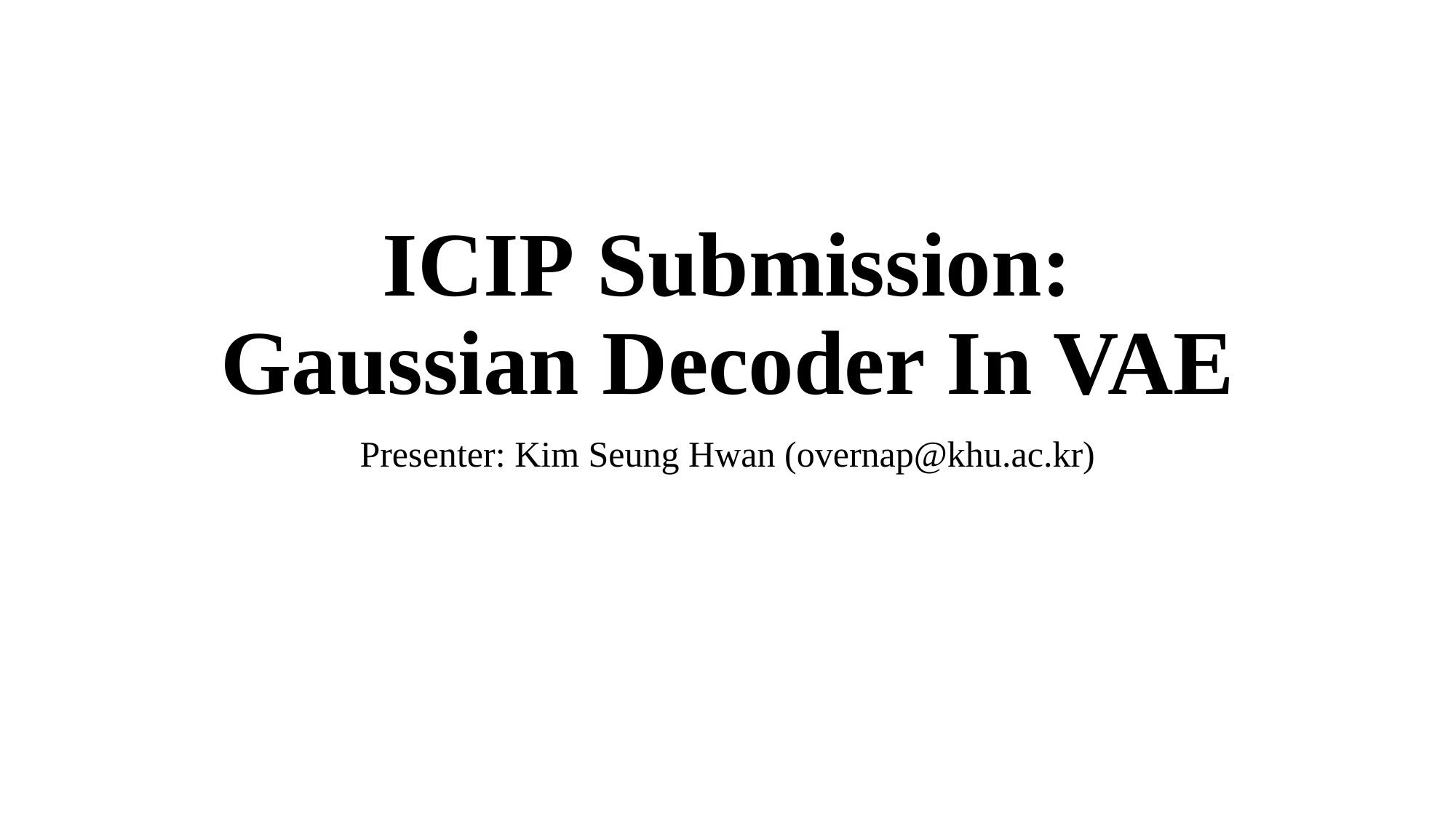

# ICIP Submission: Gaussian Decoder In VAE
Presenter: Kim Seung Hwan (overnap@khu.ac.kr)